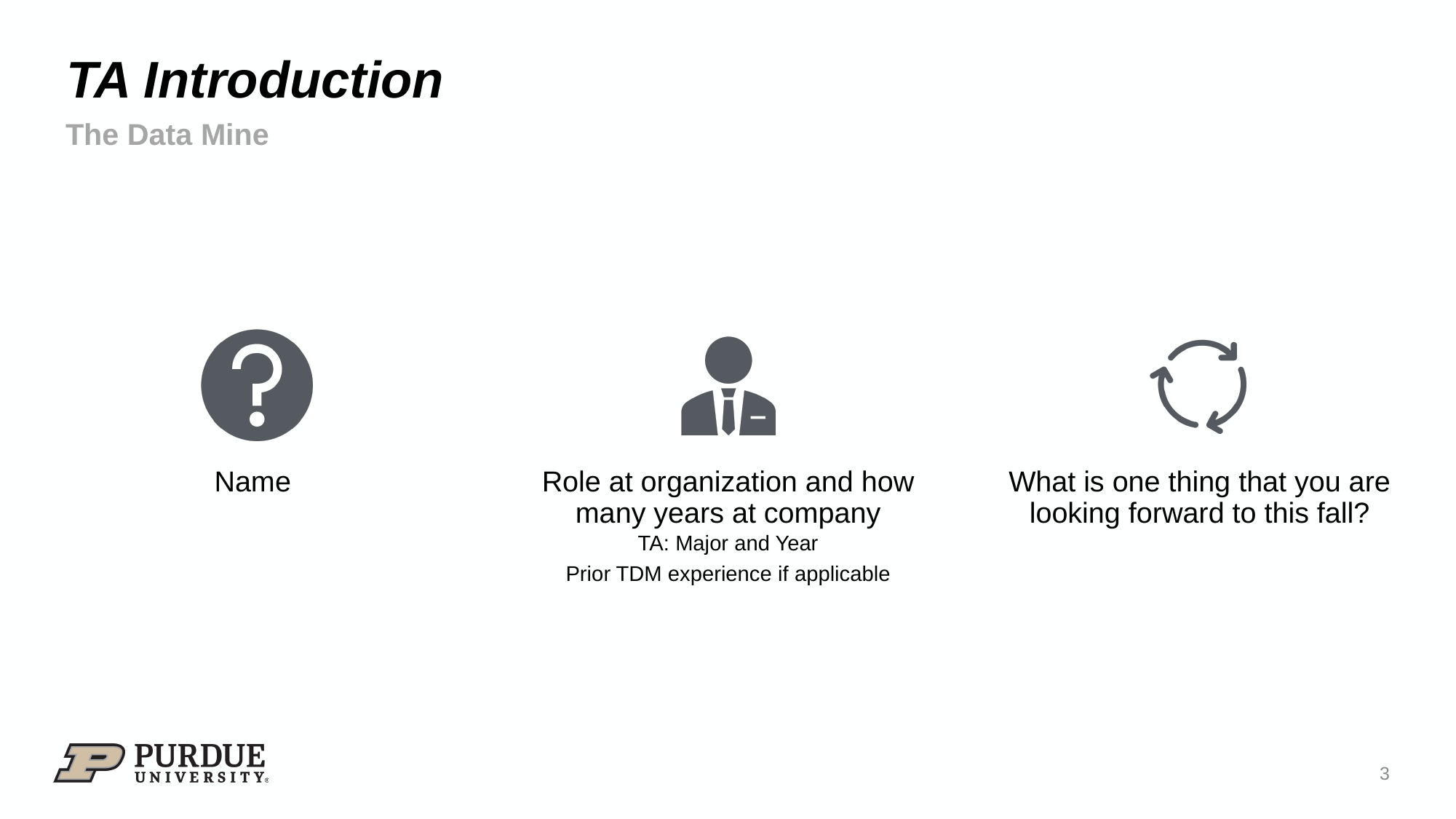

# TA Introduction
The Data Mine
Name
Role at organization and how many years at company
TA: Major and Year
Prior TDM experience if applicable
What is one thing that you are looking forward to this fall?
3